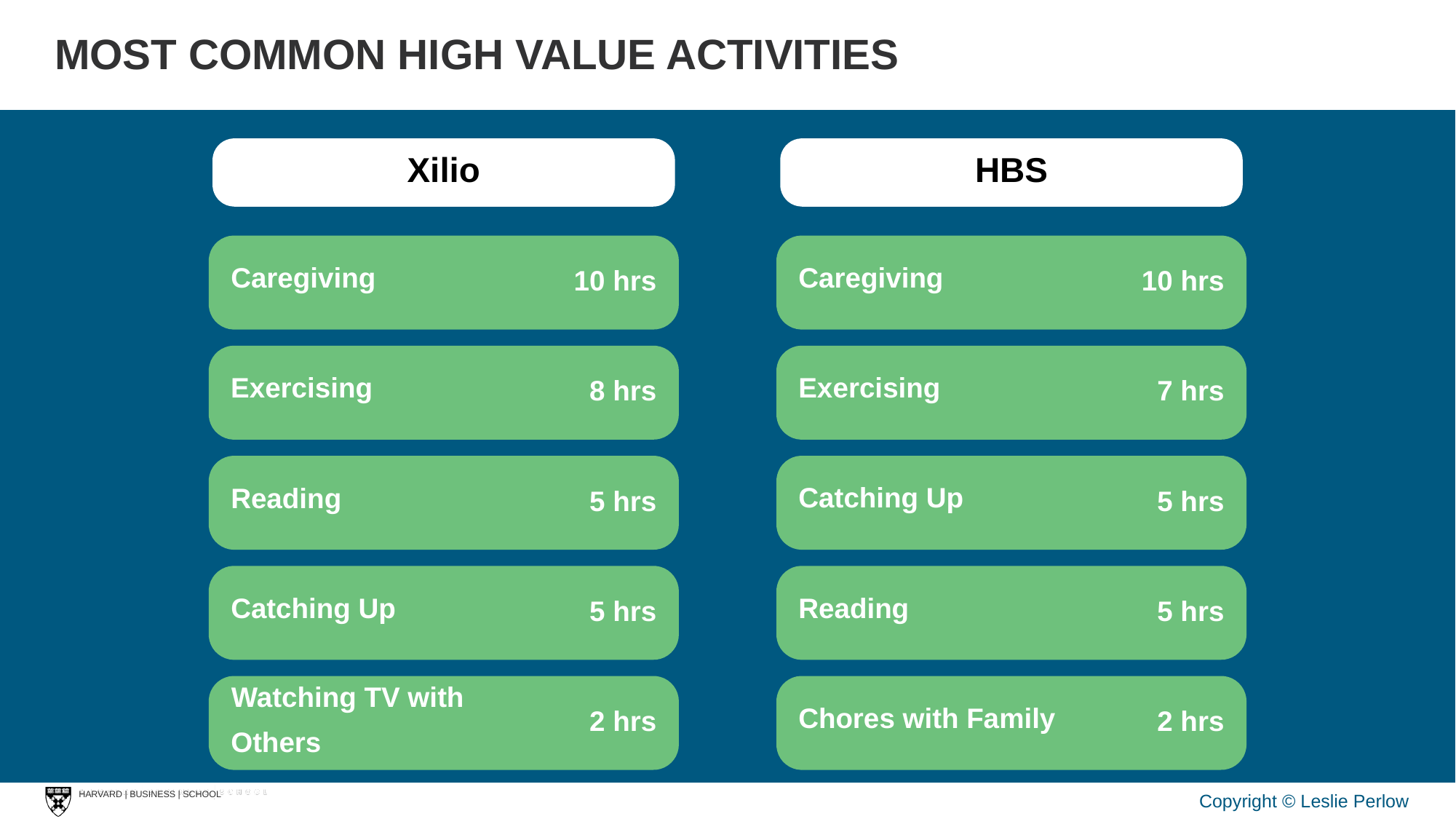

# MOST COMMON HIGH VALUE ACTIVITIES

HBS
Xilio

Caregiving
Caregiving
10 hrs
10 hrs

Exercising
Exercising
8 hrs
7 hrs

Catching Up
Reading
5 hrs
5 hrs

Catching Up
Reading
5 hrs
5 hrs

Watching TV with
Chores with Family
2 hrs
2 hrs
Others